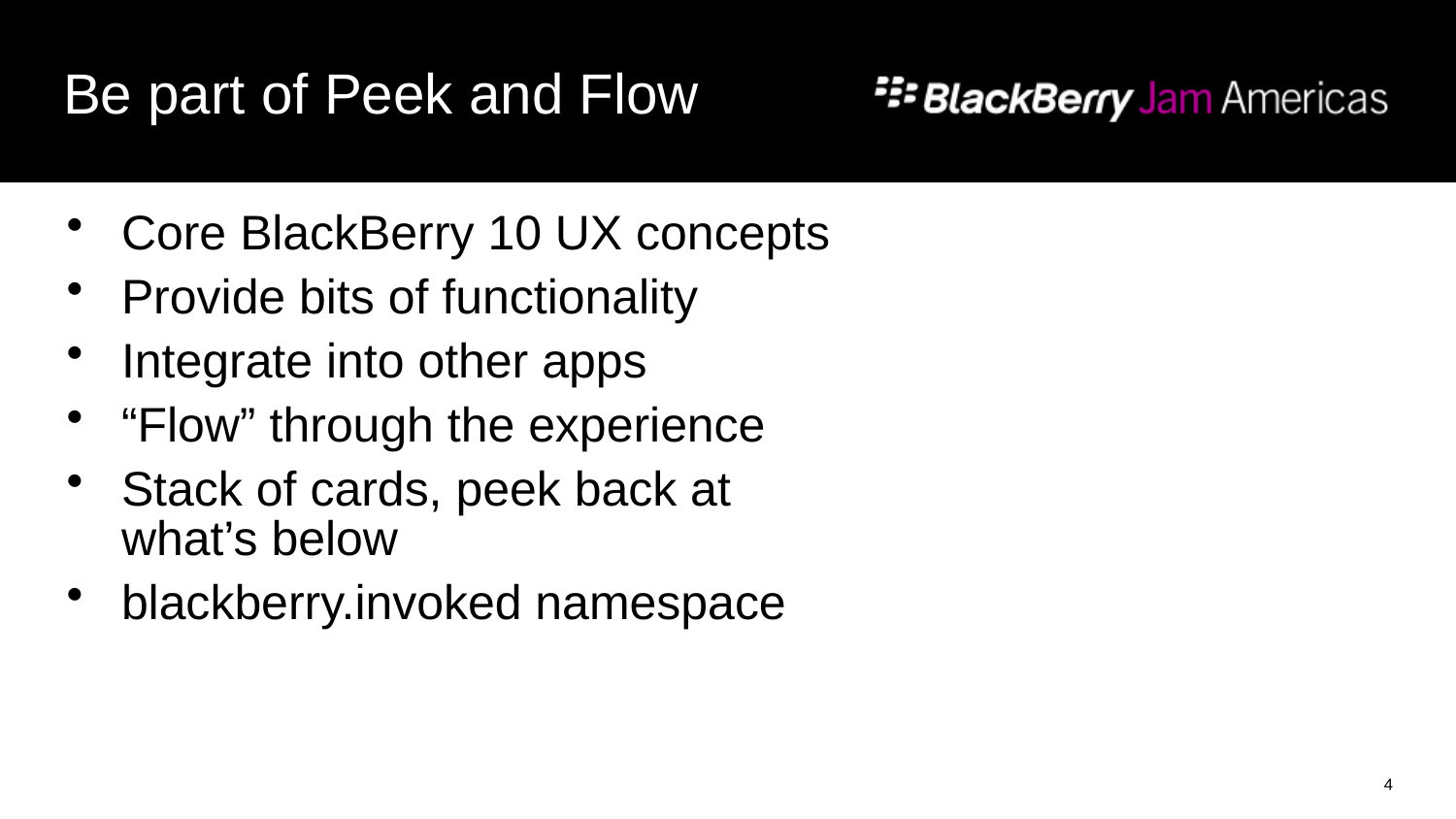

# Be part of Peek and Flow
Core BlackBerry 10 UX concepts
Provide bits of functionality
Integrate into other apps
“Flow” through the experience
Stack of cards, peek back at what’s below
blackberry.invoked namespace

4